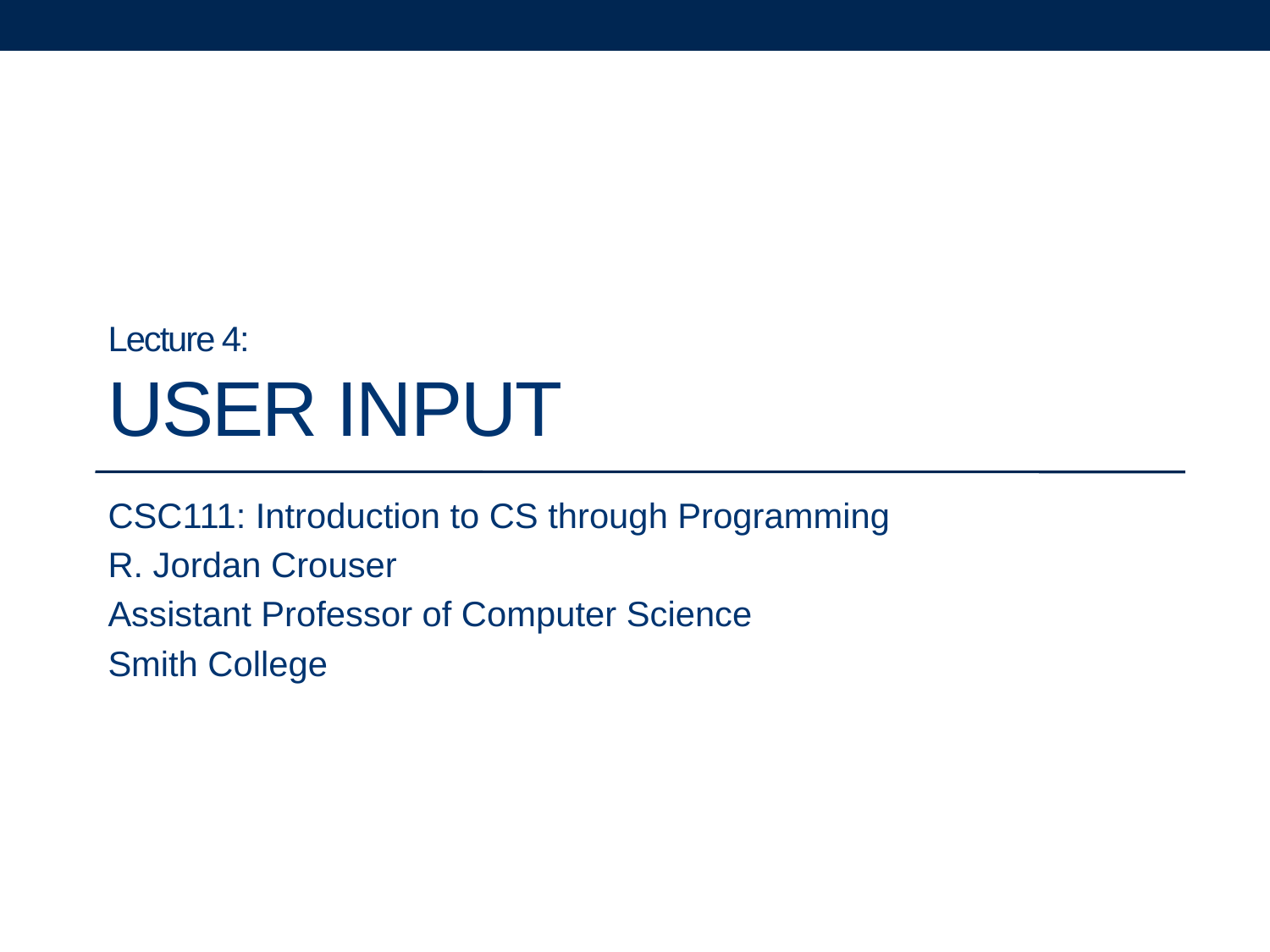

# Lecture 4: User input
CSC111: Introduction to CS through Programming
R. Jordan Crouser
Assistant Professor of Computer Science
Smith College